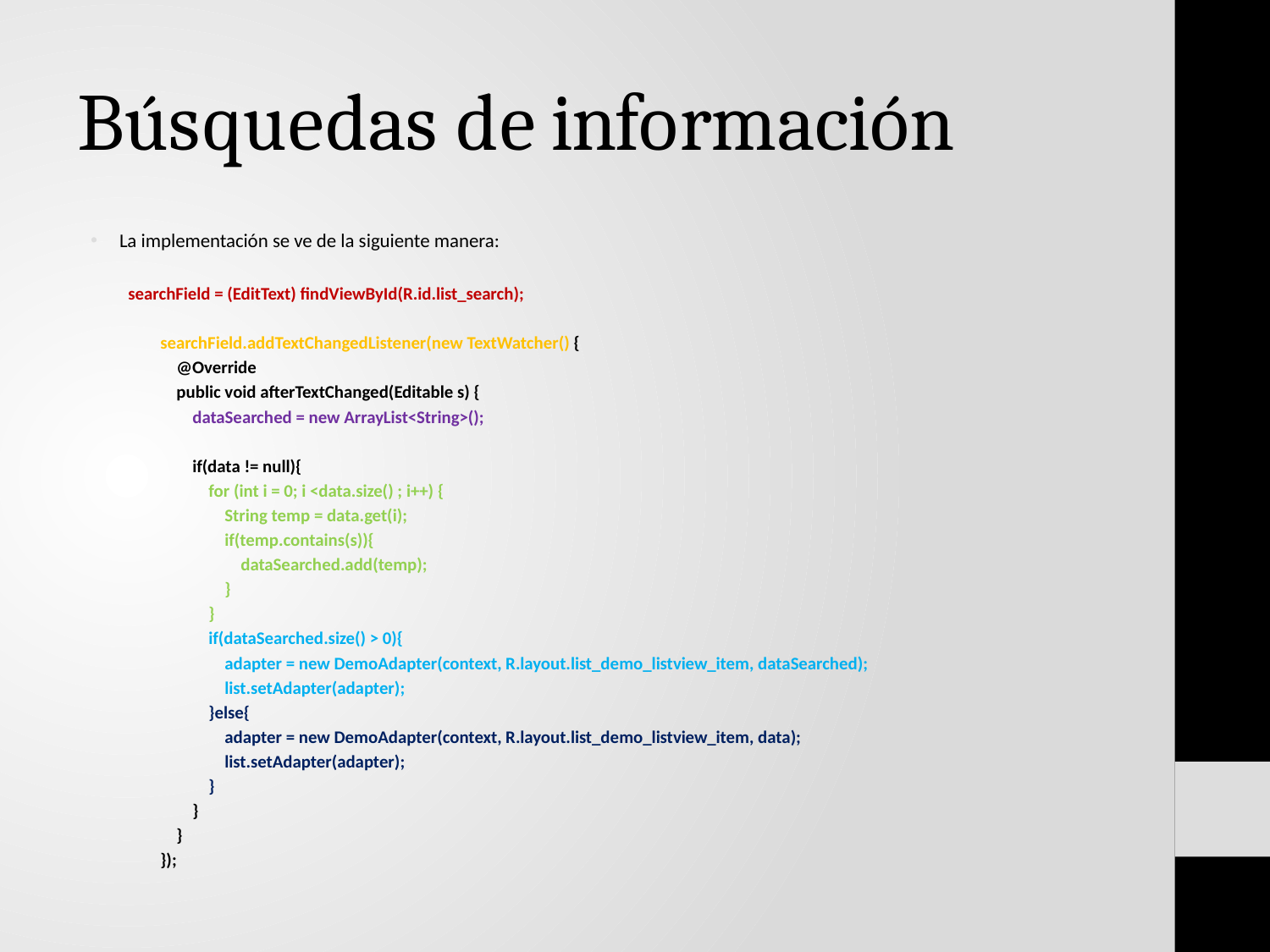

# Búsquedas de información
La implementación se ve de la siguiente manera:

searchField = (EditText) findViewById(R.id.list_search);

        searchField.addTextChangedListener(new TextWatcher() {
            @Override
            public void afterTextChanged(Editable s) {
                dataSearched = new ArrayList<String>();

                if(data != null){
                    for (int i = 0; i <data.size() ; i++) {
                        String temp = data.get(i);
                        if(temp.contains(s)){
                            dataSearched.add(temp);
                        }
                    }
                    if(dataSearched.size() > 0){
                        adapter = new DemoAdapter(context, R.layout.list_demo_listview_item, dataSearched);
                        list.setAdapter(adapter);
                    }else{
                        adapter = new DemoAdapter(context, R.layout.list_demo_listview_item, data);
                        list.setAdapter(adapter);
                    }
                }
            }
        });